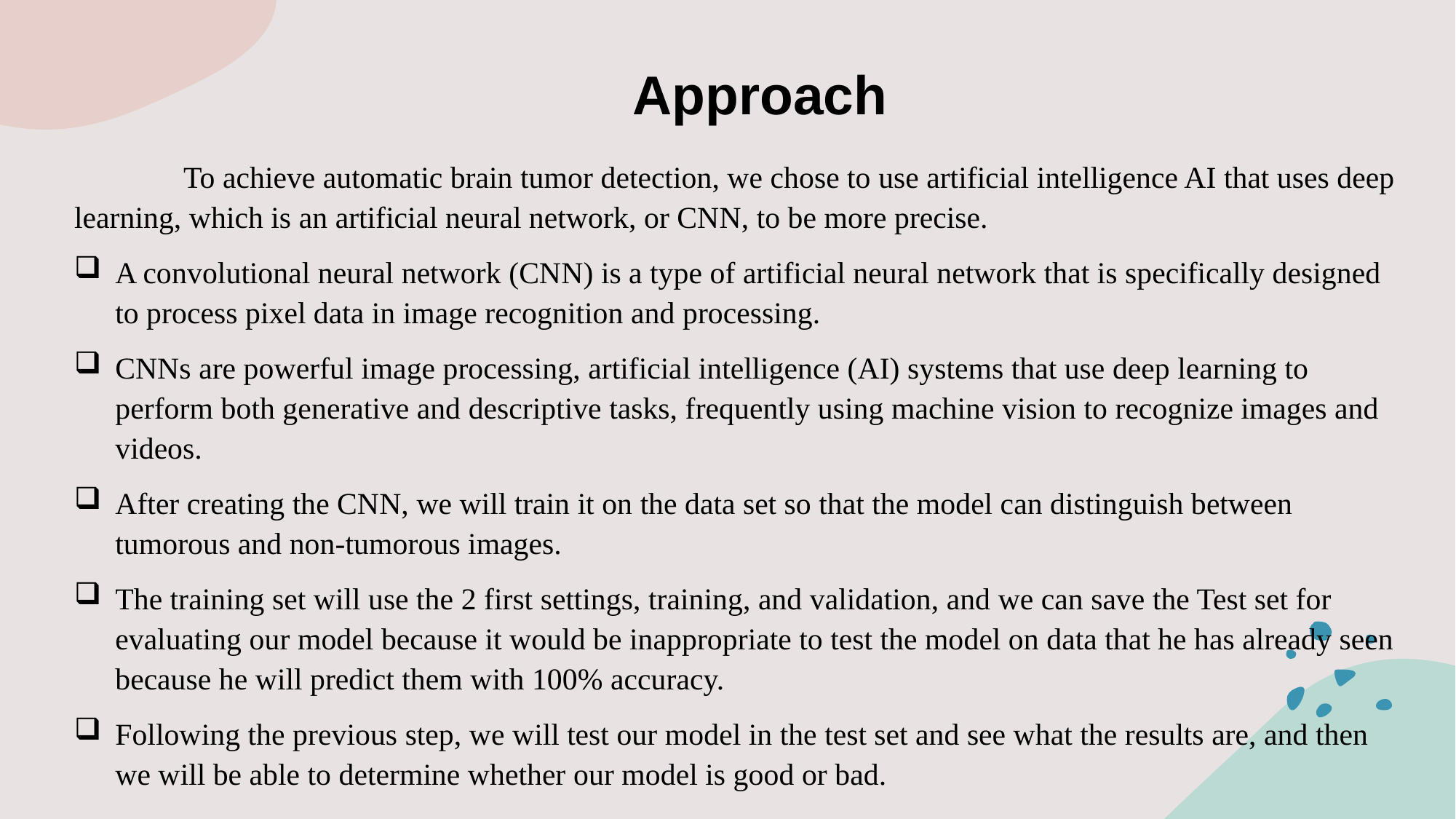

# Approach
 	To achieve automatic brain tumor detection, we chose to use artificial intelligence AI that uses deep learning, which is an artificial neural network, or CNN, to be more precise.
A convolutional neural network (CNN) is a type of artificial neural network that is specifically designed to process pixel data in image recognition and processing.
CNNs are powerful image processing, artificial intelligence (AI) systems that use deep learning to perform both generative and descriptive tasks, frequently using machine vision to recognize images and videos.
After creating the CNN, we will train it on the data set so that the model can distinguish between tumorous and non-tumorous images.
The training set will use the 2 first settings, training, and validation, and we can save the Test set for evaluating our model because it would be inappropriate to test the model on data that he has already seen because he will predict them with 100% accuracy.
Following the previous step, we will test our model in the test set and see what the results are, and then we will be able to determine whether our model is good or bad.